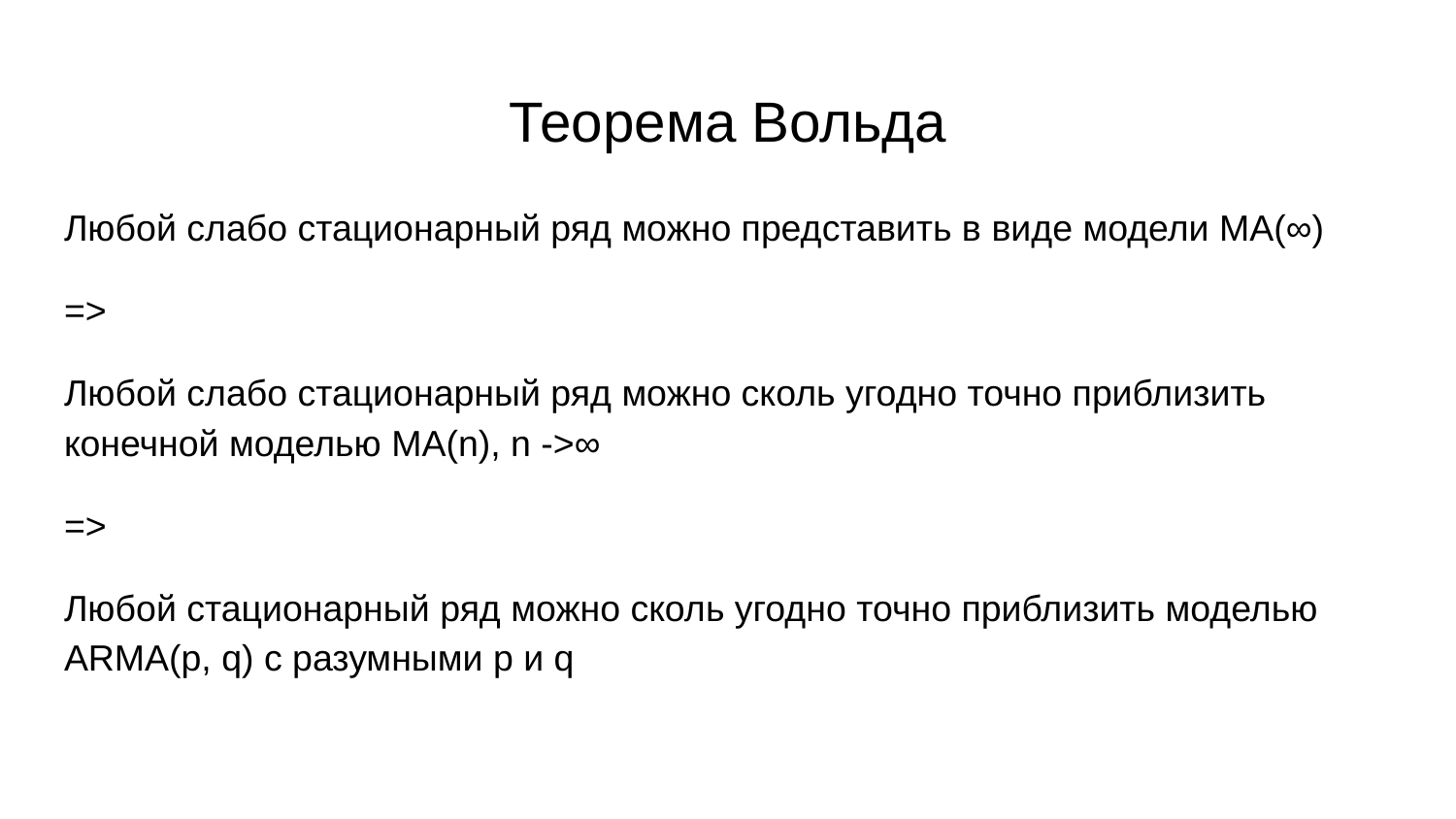

# Теорема Вольда
Любой слабо стационарный ряд можно представить в виде модели MA(∞)
=>
Любой слабо стационарный ряд можно сколь угодно точно приблизить конечной моделью MA(n), n ->∞
=>
Любой стационарный ряд можно сколь угодно точно приблизить моделью ARMA(p, q) с разумными p и q